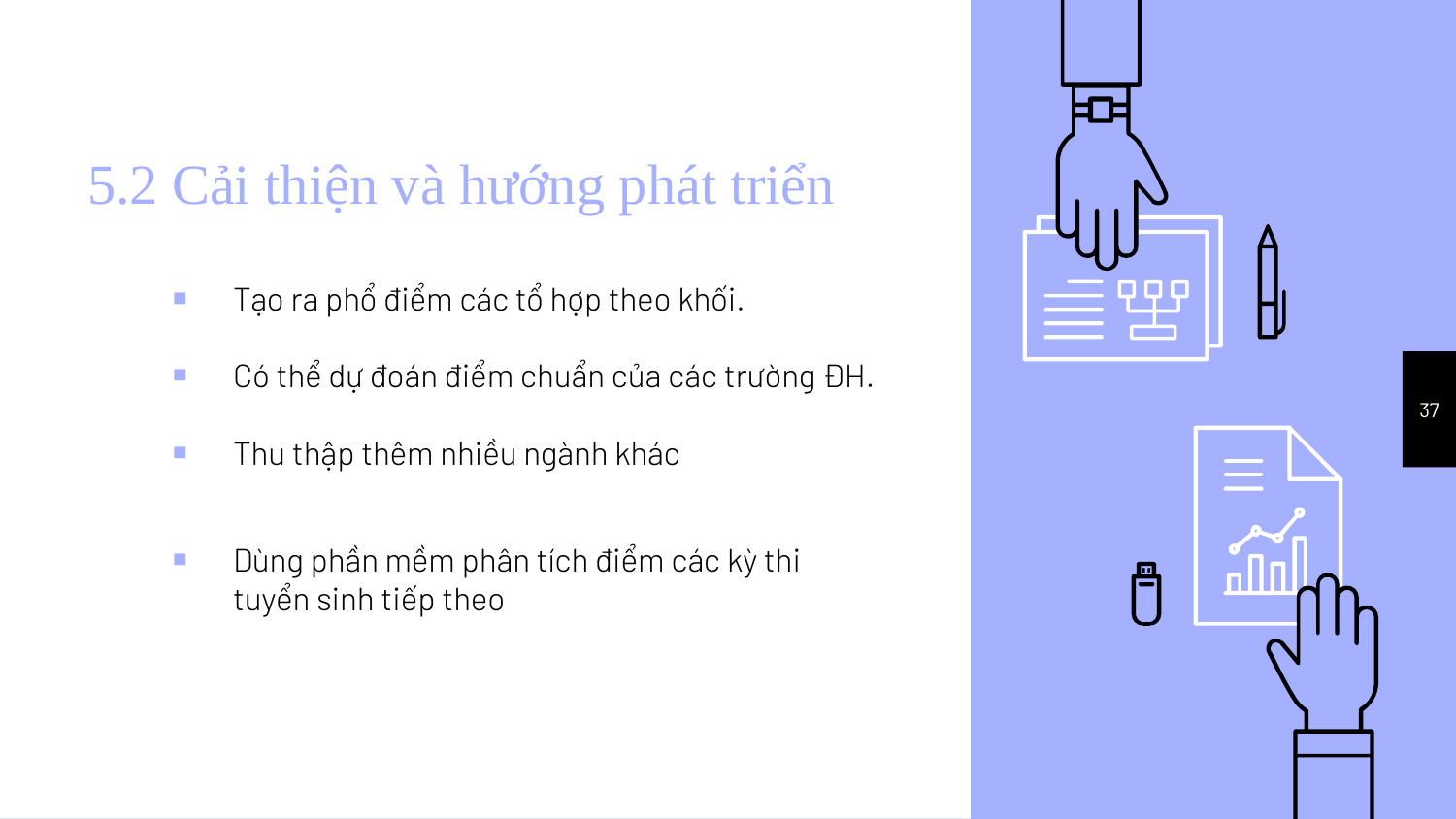

# 5.2 Cải thiện và hướng phát triển
Tạo ra phổ điểm các tổ hợp theo khối.

Có thể dự đoán điểm chuẩn của các trường ĐH.

Thu thập thêm nhiều ngành khác

Dùng phần mềm phân tích điểm các kỳ thi tuyển sinh tiếp theo

37